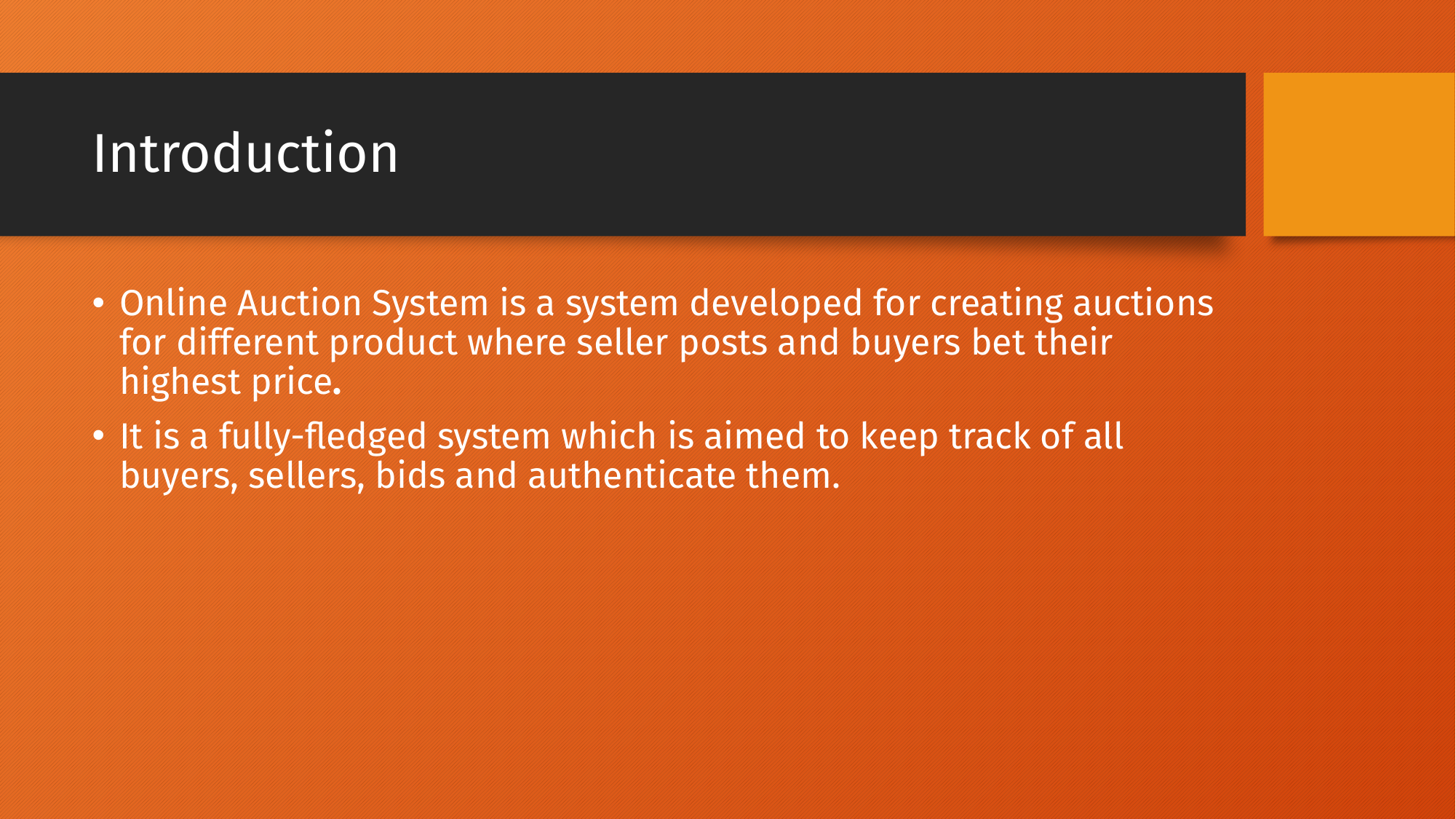

# Introduction
Online Auction System is a system developed for creating auctions for different product where seller posts and buyers bet their highest price.
It is a fully-fledged system which is aimed to keep track of all buyers, sellers, bids and authenticate them.